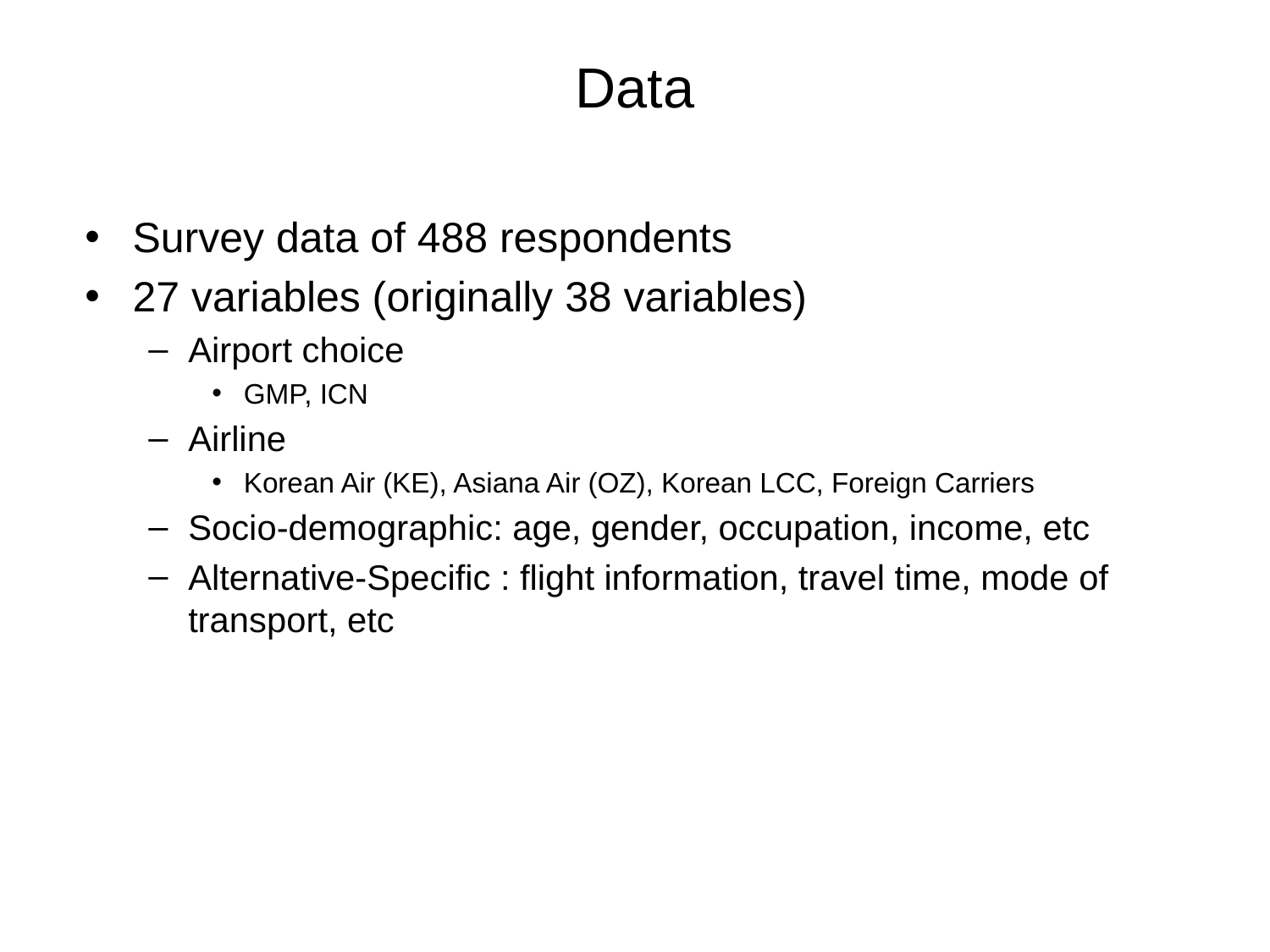

# Data
Survey data of 488 respondents
27 variables (originally 38 variables)
Airport choice
GMP, ICN
Airline
Korean Air (KE), Asiana Air (OZ), Korean LCC, Foreign Carriers
Socio-demographic: age, gender, occupation, income, etc
Alternative-Specific : flight information, travel time, mode of transport, etc